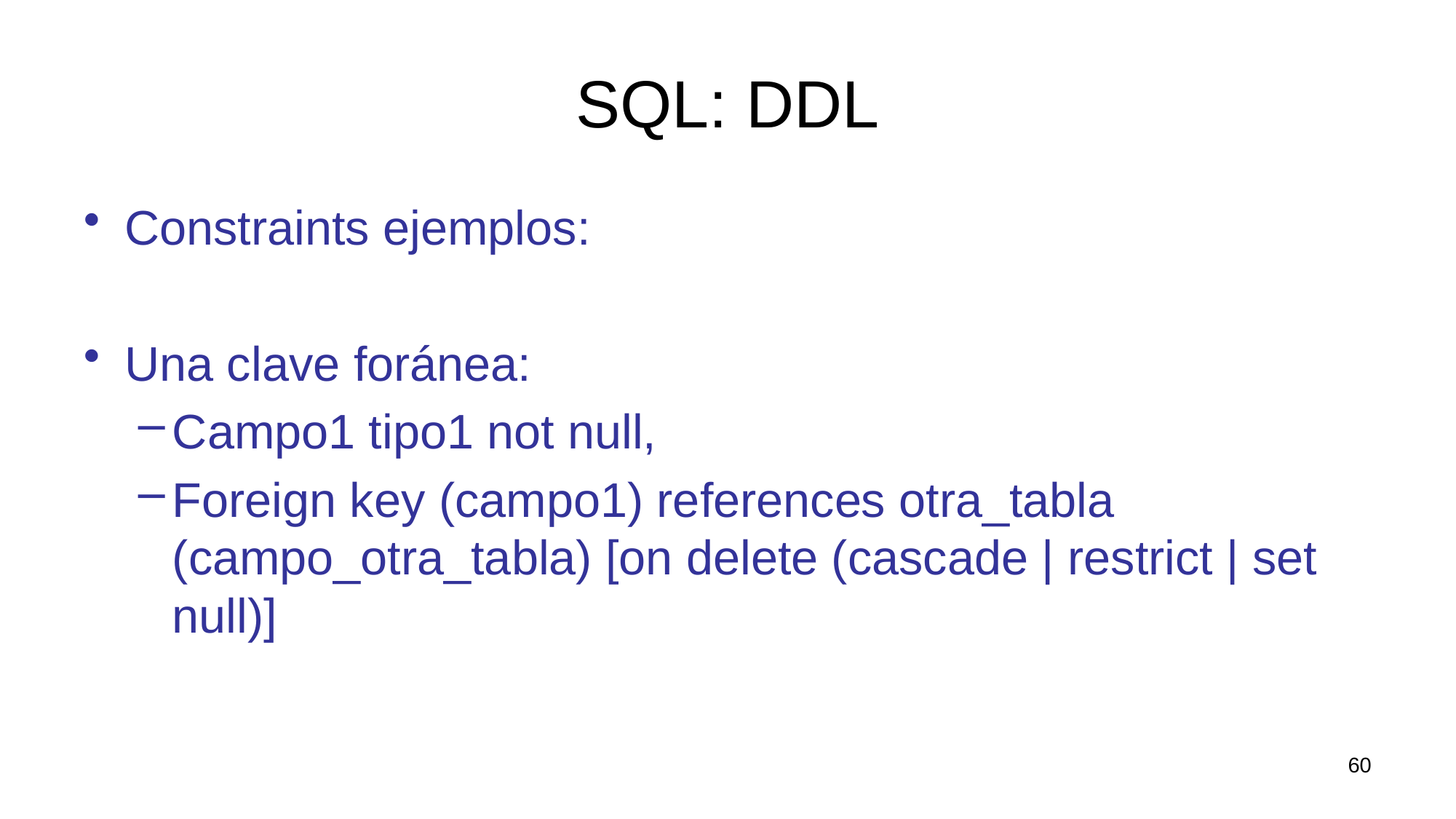

# SQL: DDL
Constraints ejemplos:

Una clave foránea:
Campo1 tipo1 not null,
Foreign key (campo1) references otra_tabla (campo_otra_tabla) [on delete (cascade | restrict | set null)]

60